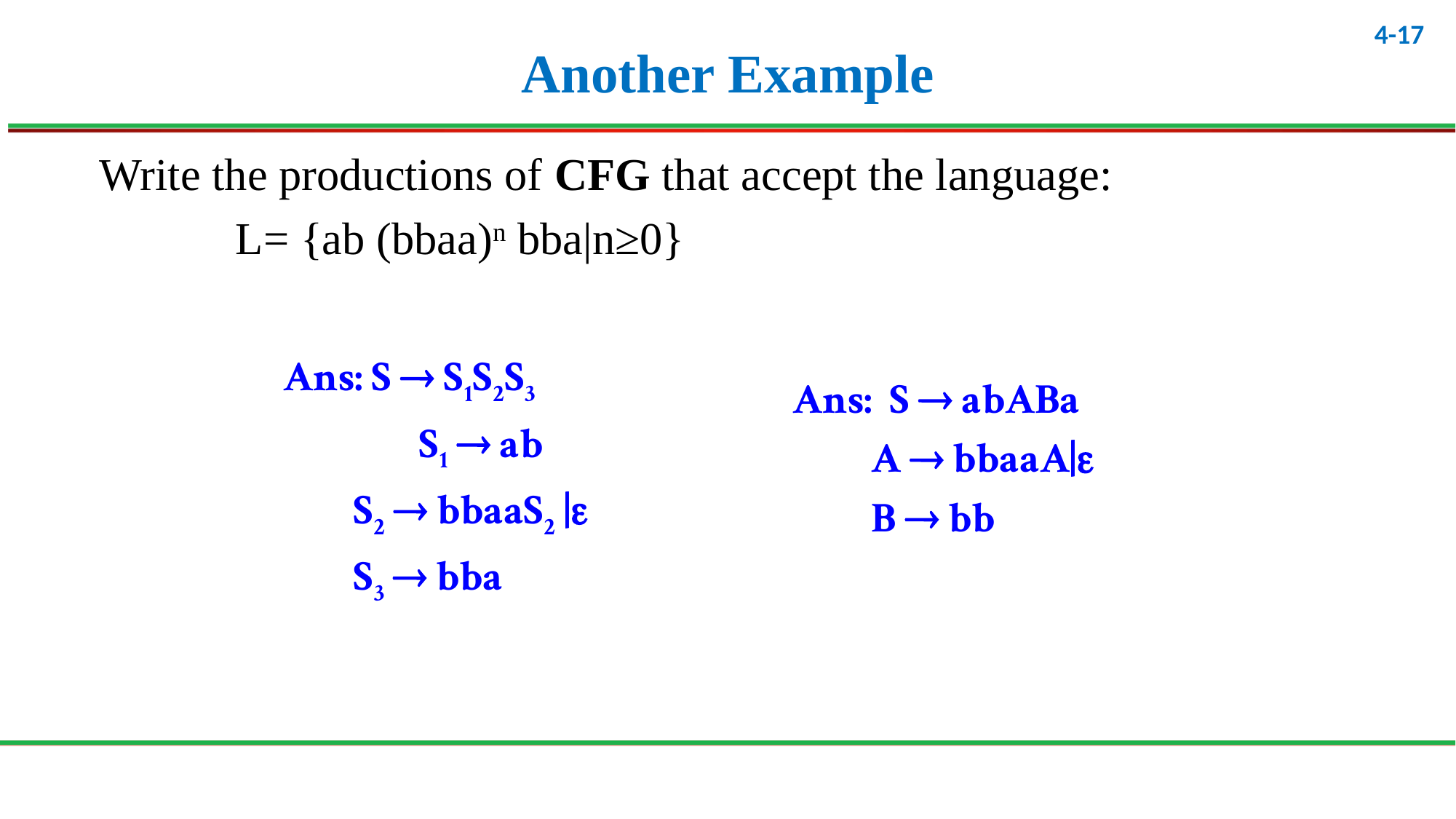

# Another Example
Write the productions of CFG that accept the language:
		L= {ab (bbaa)n bba|n≥0}
Ans: S → S1S2S3
	   S1 → ab
        S2 → bbaaS2 |ε
        S3 → bba
Ans:  S → abABa
         A → bbaaA|ε
         B → bb
17